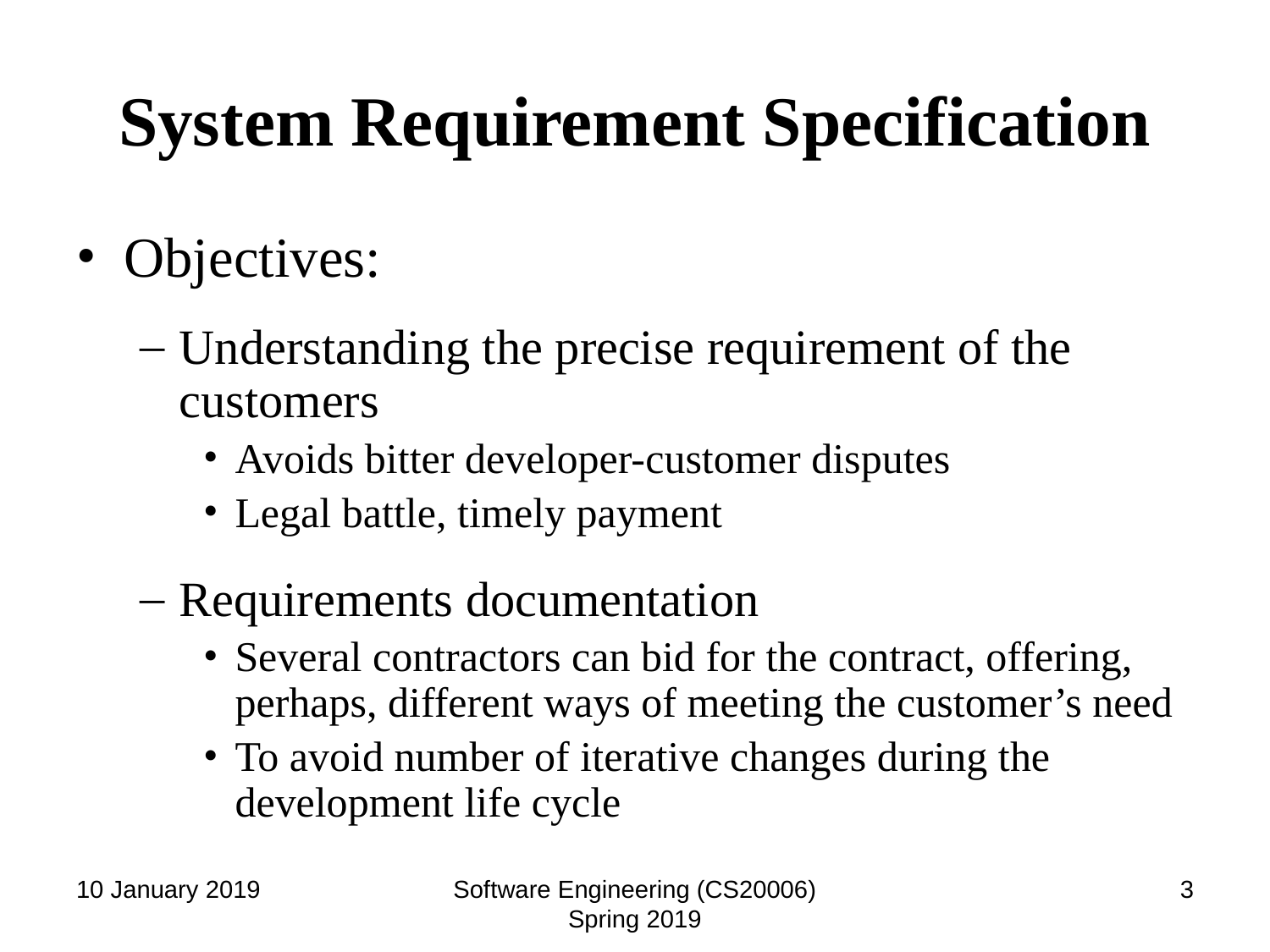

# System Requirement Specification
Objectives:

Understanding the precise requirement of the customers
Avoids bitter developer-customer disputes
Legal battle, timely payment

Requirements documentation
Several contractors can bid for the contract, offering, perhaps, different ways of meeting the customer’s need
To avoid number of iterative changes during the development life cycle
10 January 2019
Software Engineering (CS20006) Spring 2019
3